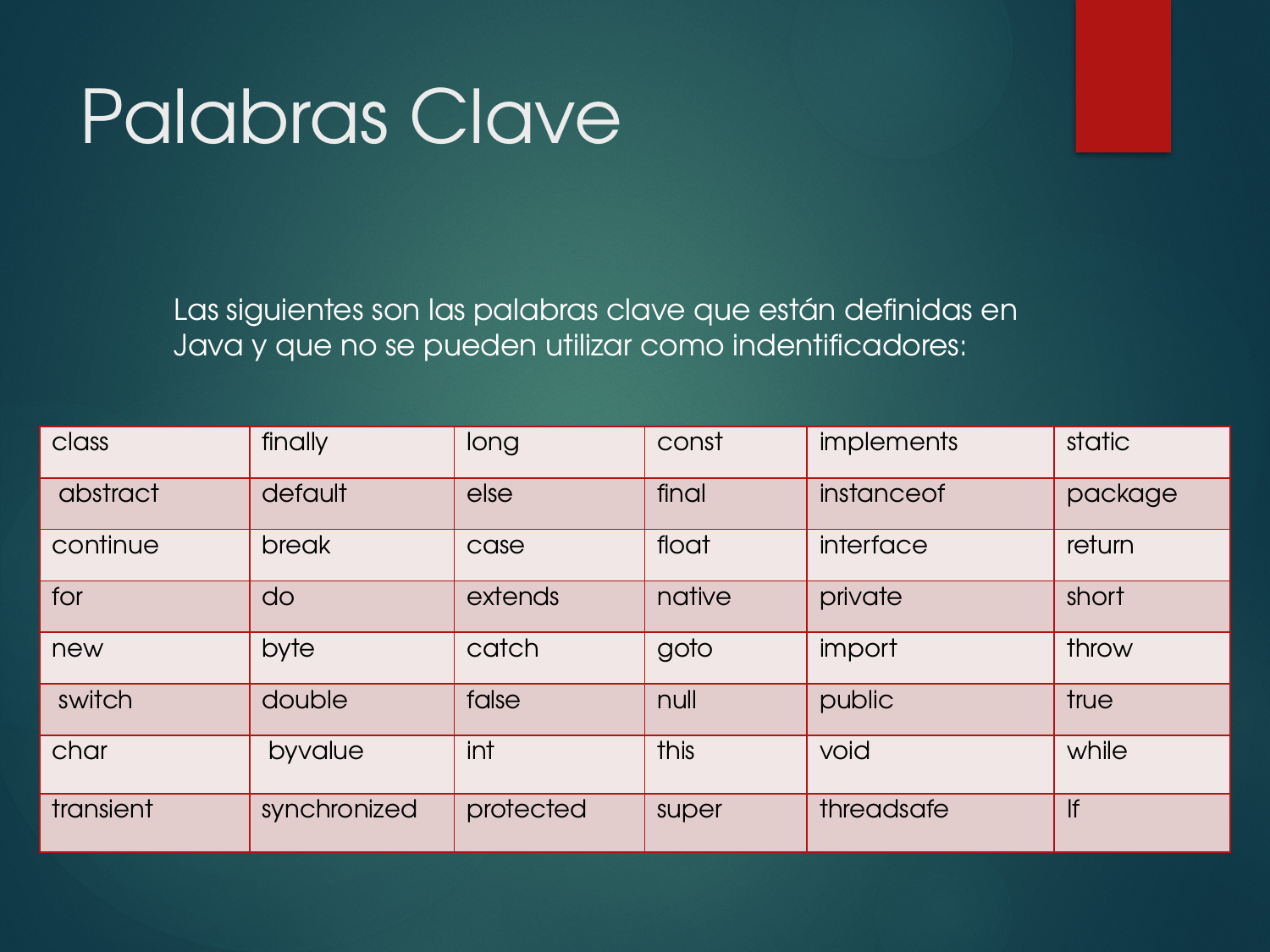

# Palabras Clave
	Las siguientes son las palabras clave que están definidas en Java y que no se pueden utilizar como indentificadores:

| class | finally | long | const | implements | static |
| --- | --- | --- | --- | --- | --- |
| abstract | default | else | final | instanceof | package |
| continue | break | case | float | interface | return |
| for | do | extends | native | private | short |
| new | byte | catch | goto | import | throw |
| switch | double | false | null | public | true |
| char | byvalue | int | this | void | while |
| transient | synchronized | protected | super | threadsafe | If |